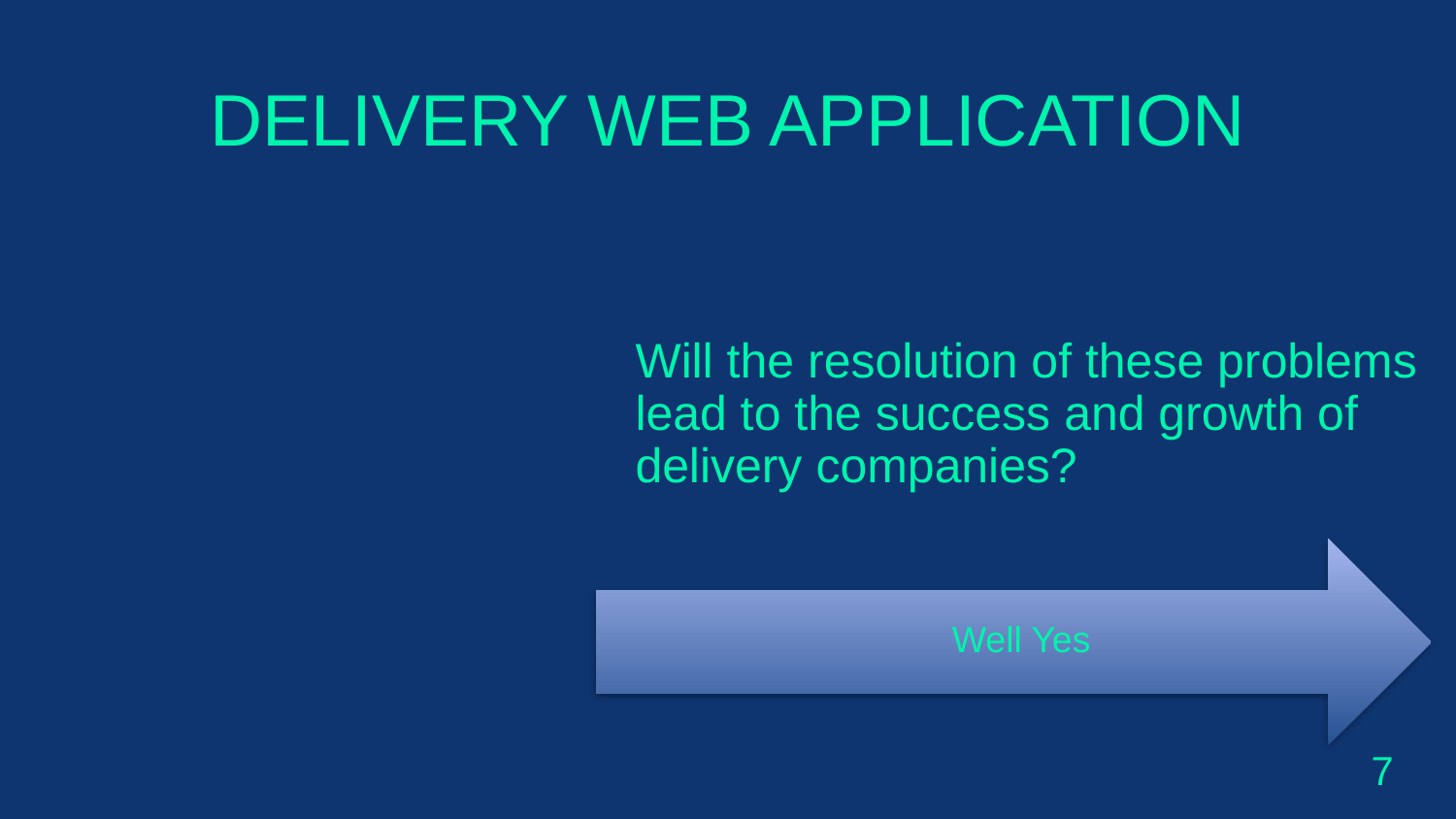

# DELIVERY WEB APPLICATION
Will the resolution of these problems lead to the success and growth of delivery companies?
Well Yes
7